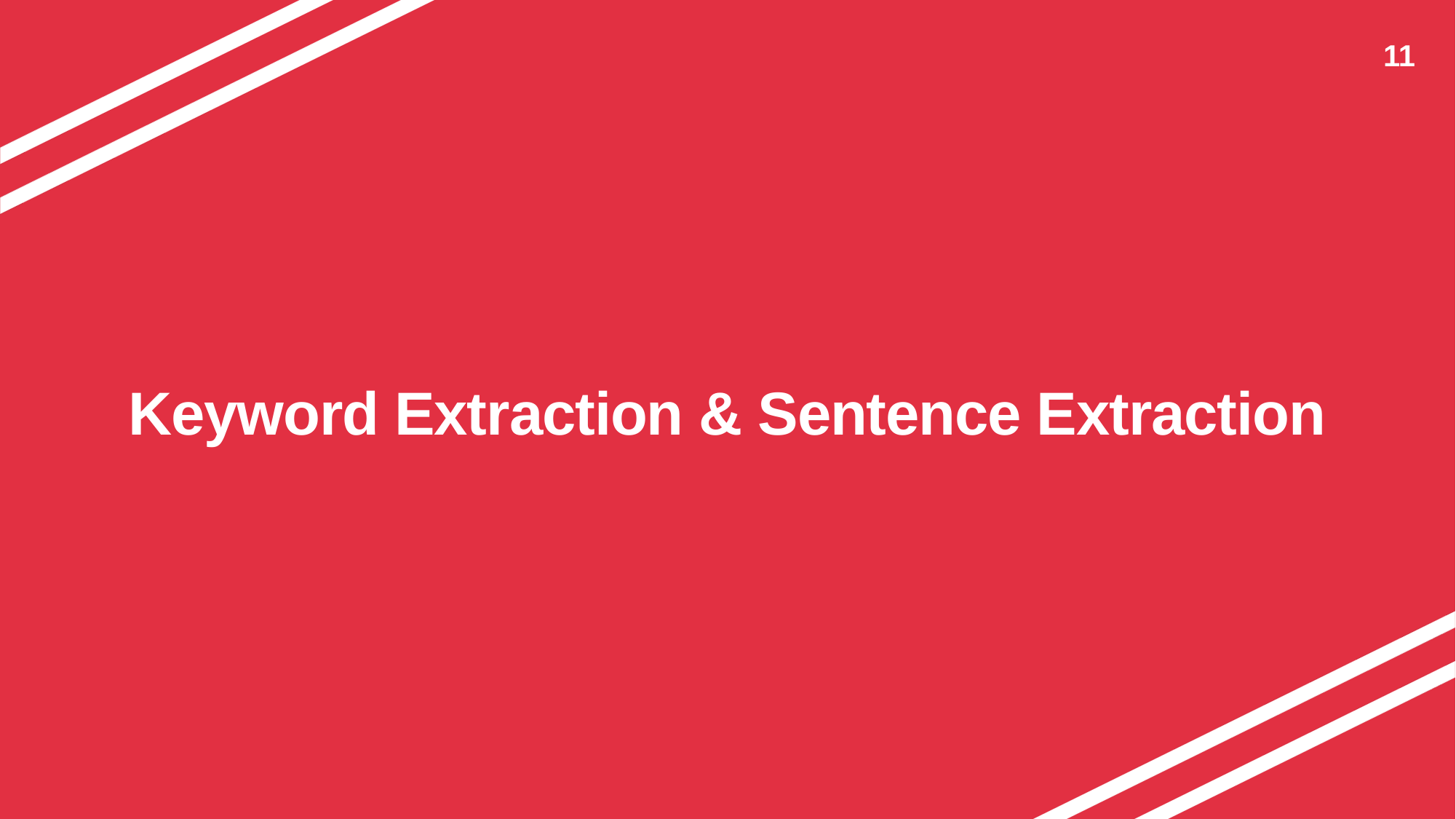

11
# Keyword Extraction & Sentence Extraction